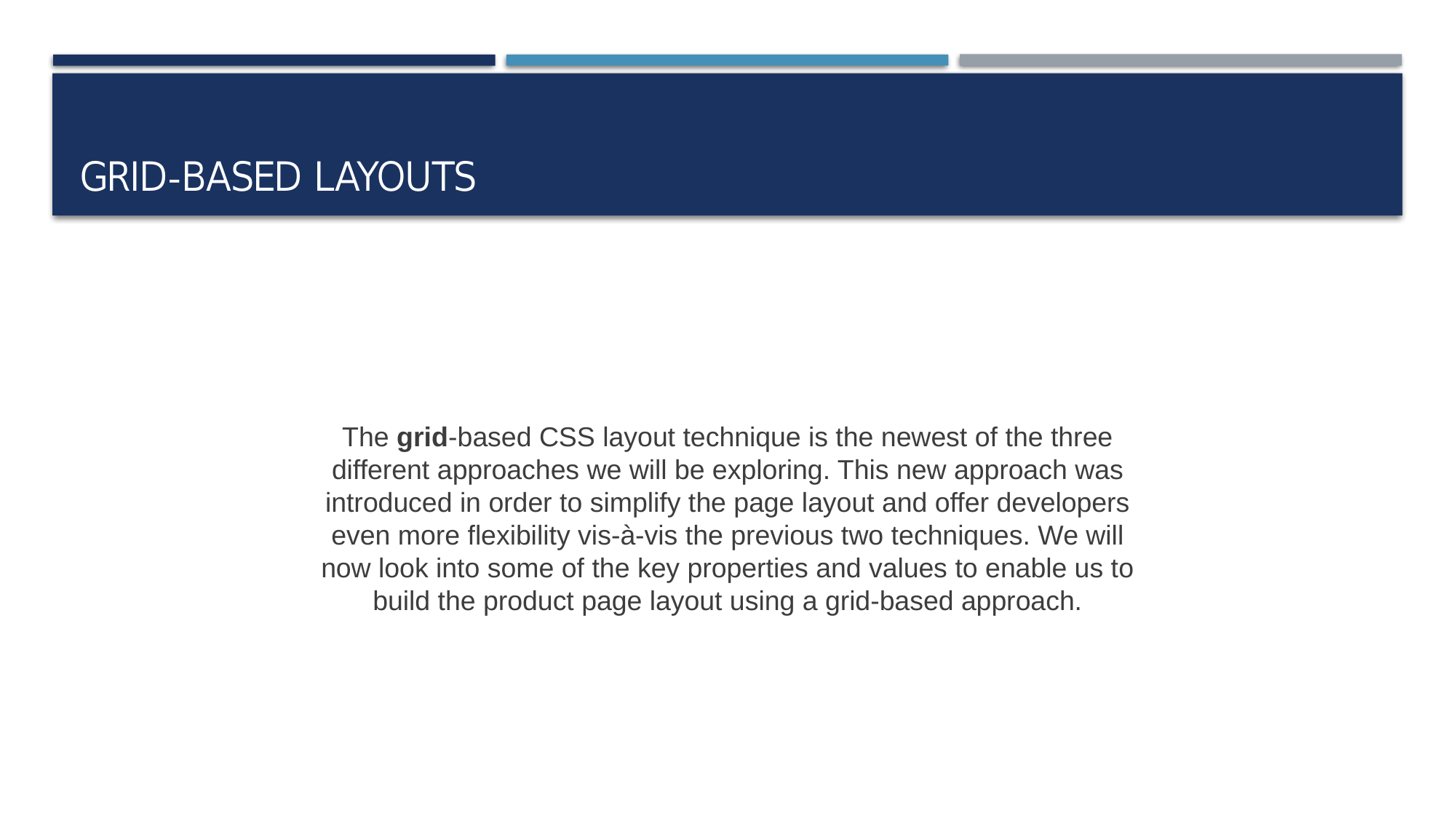

# Grid-Based Layouts
The grid-based CSS layout technique is the newest of the three different approaches we will be exploring. This new approach was introduced in order to simplify the page layout and offer developers even more flexibility vis-à-vis the previous two techniques. We will now look into some of the key properties and values to enable us to build the product page layout using a grid-based approach.